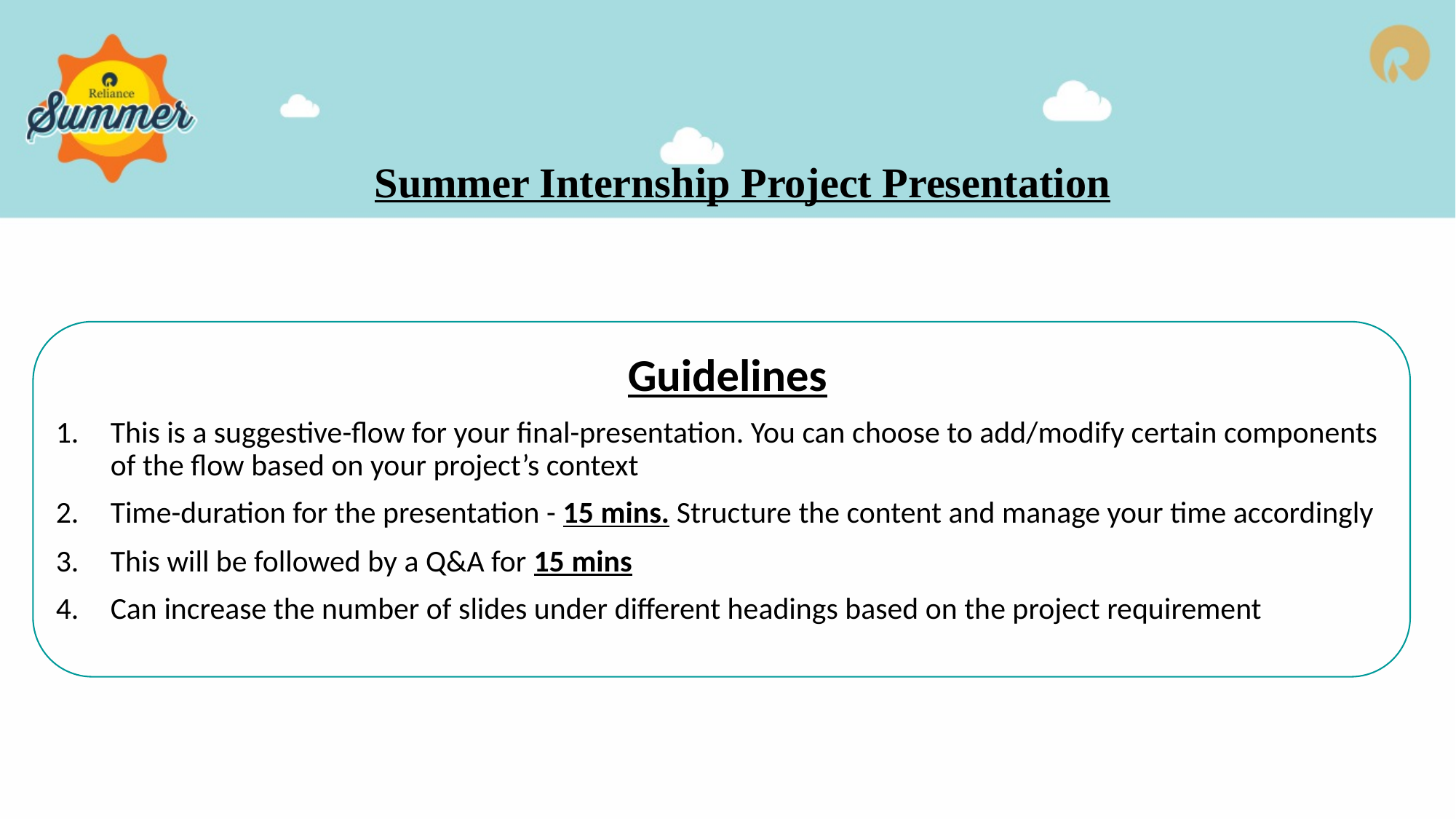

Summer Internship Project Presentation

Guidelines
This is a suggestive-flow for your final-presentation. You can choose to add/modify certain components of the flow based on your project’s context
Time-duration for the presentation - 15 mins. Structure the content and manage your time accordingly
This will be followed by a Q&A for 15 mins
Can increase the number of slides under different headings based on the project requirement